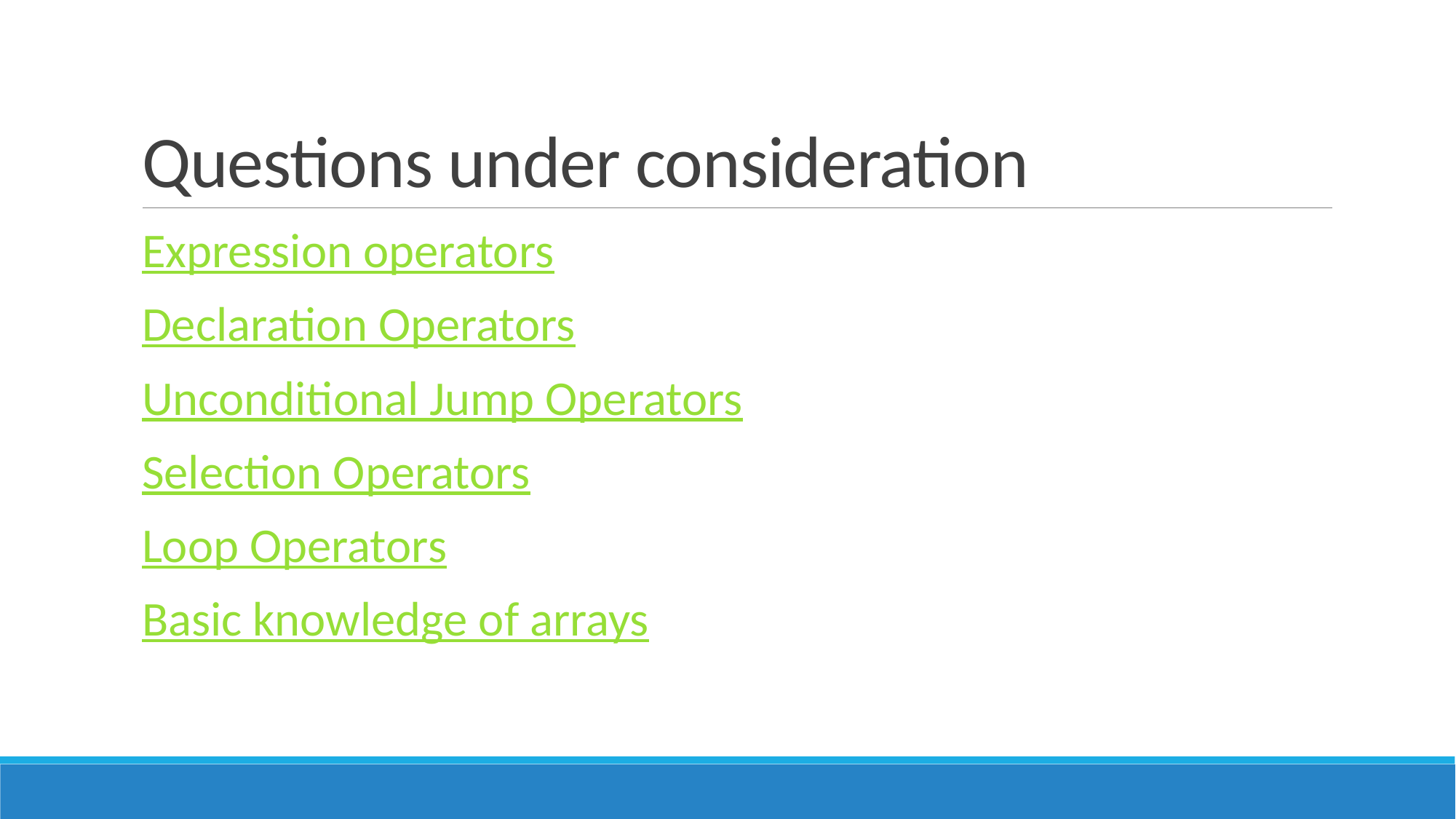

# Questions under consideration
Expression operators
Declaration Operators
Unconditional Jump Operators
Selection Operators
Loop Operators
Basic knowledge of arrays